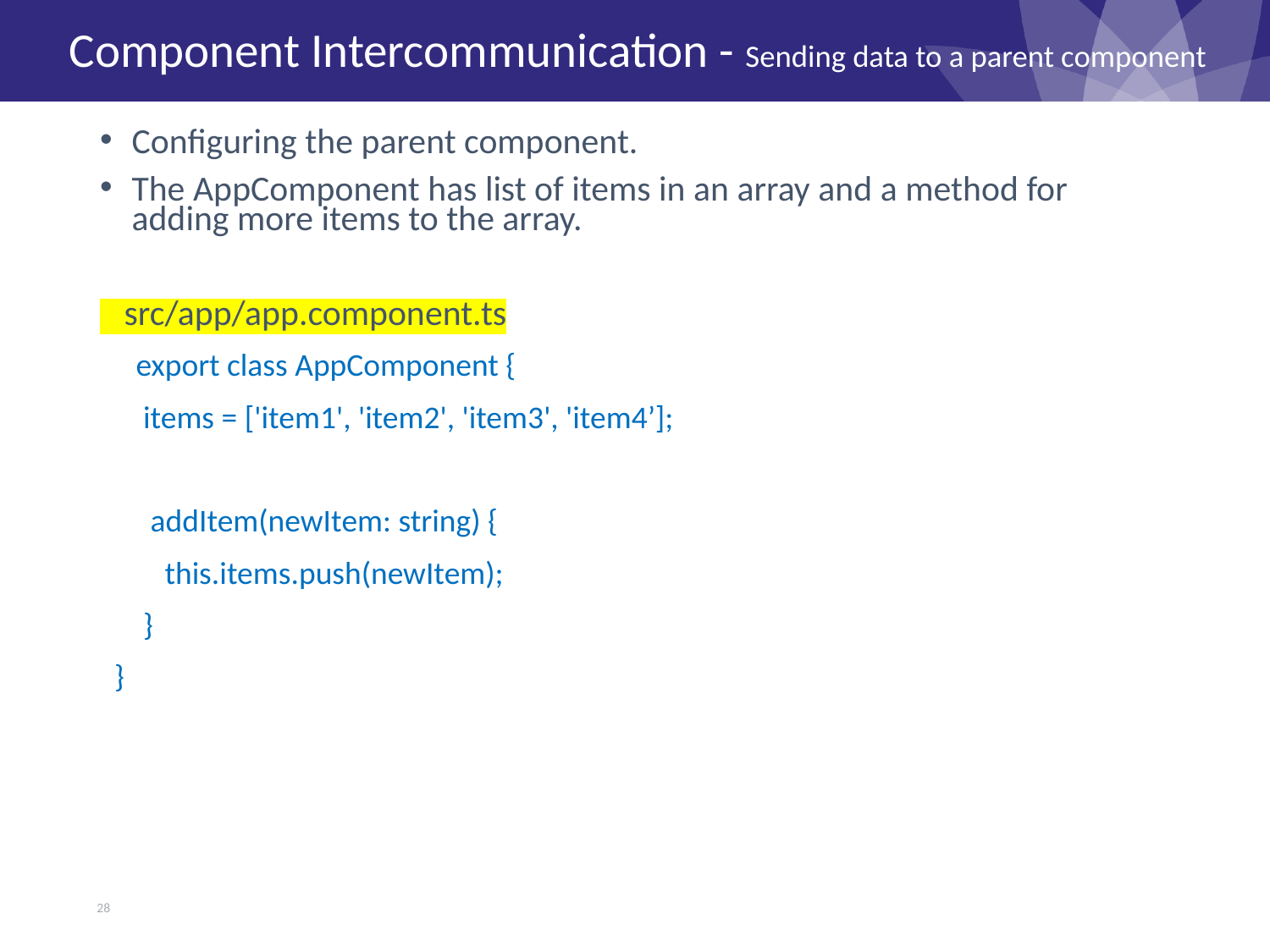

# Component Intercommunication - Sending data to a parent component
Configuring the parent component.
The AppComponent has list of items in an array and a method for adding more items to the array.

   src/app/app.component.ts
     export class AppComponent {
      items = ['item1', 'item2', 'item3', 'item4’];

       addItem(newItem: string) {
         this.items.push(newItem);
      }
  }